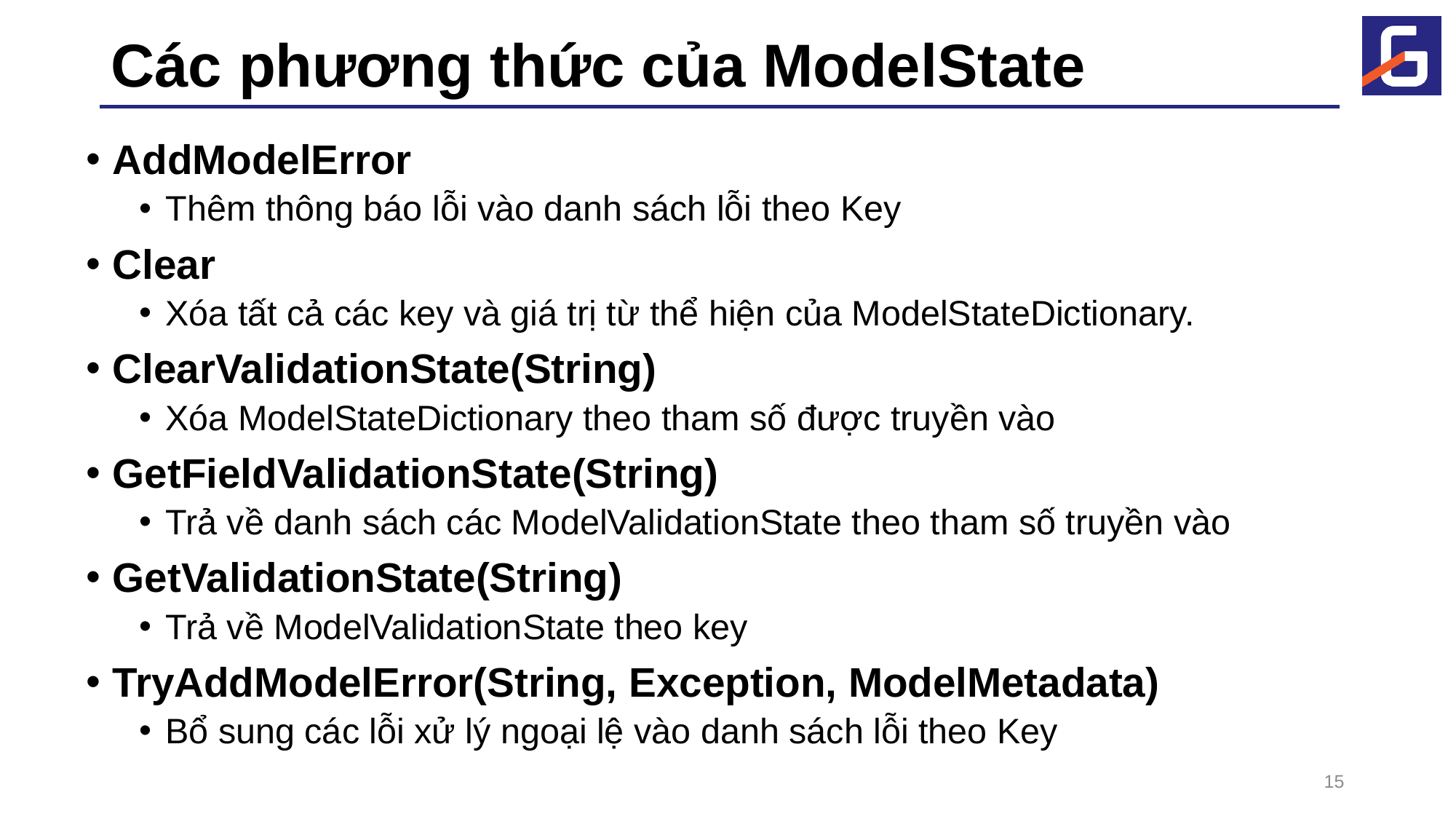

# Các phương thức của ModelState
AddModelError
Thêm thông báo lỗi vào danh sách lỗi theo Key
Clear
Xóa tất cả các key và giá trị từ thể hiện của ModelStateDictionary.
ClearValidationState(String)
Xóa ModelStateDictionary theo tham số được truyền vào
GetFieldValidationState(String)
Trả về danh sách các ModelValidationState theo tham số truyền vào
GetValidationState(String)
Trả về ModelValidationState theo key
TryAddModelError(String, Exception, ModelMetadata)
Bổ sung các lỗi xử lý ngoại lệ vào danh sách lỗi theo Key
15